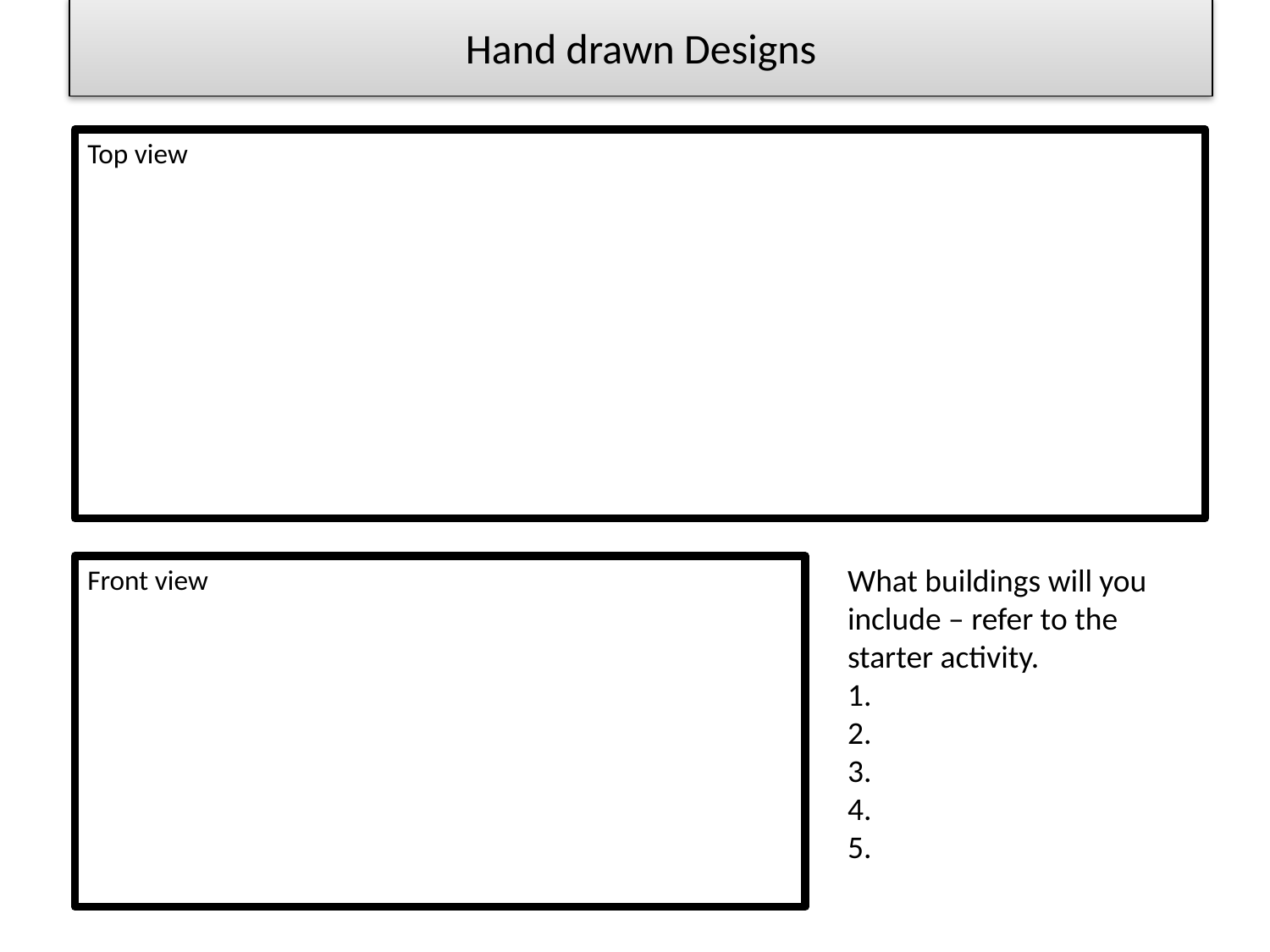

# Hand drawn Designs
Top view

What buildings will you include – refer to the starter activity.

Front view